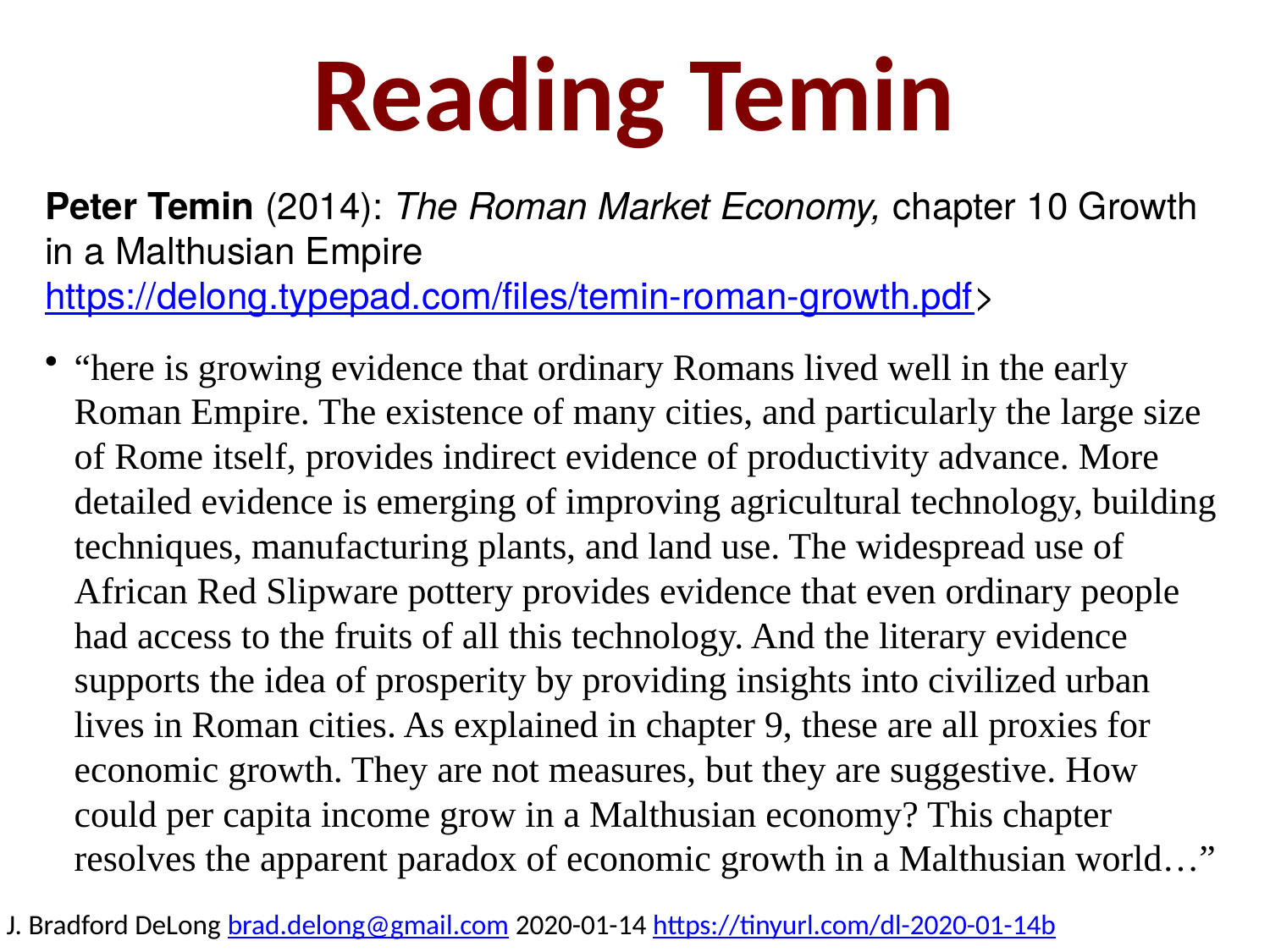

Reading Temin
Peter Temin (2014): The Roman Market Economy, chapter 10 Growth in a Malthusian Empire https://delong.typepad.com/files/temin-roman-growth.pdf>
“here is growing evidence that ordinary Romans lived well in the early Roman Empire. The existence of many cities, and particularly the large size of Rome itself, provides indirect evidence of productivity advance. More detailed evidence is emerging of improving agricultural technology, building techniques, manufacturing plants, and land use. The widespread use of African Red Slipware pottery provides evidence that even ordinary people had access to the fruits of all this technology. And the literary evidence supports the idea of prosperity by providing insights into civilized urban lives in Roman cities. As explained in chapter 9, these are all proxies for economic growth. They are not measures, but they are suggestive. How could per capita income grow in a Malthusian economy? This chapter resolves the apparent paradox of economic growth in a Malthusian world…”
J. Bradford DeLong brad.delong@gmail.com 2020-01-14 https://tinyurl.com/dl-2020-01-14b